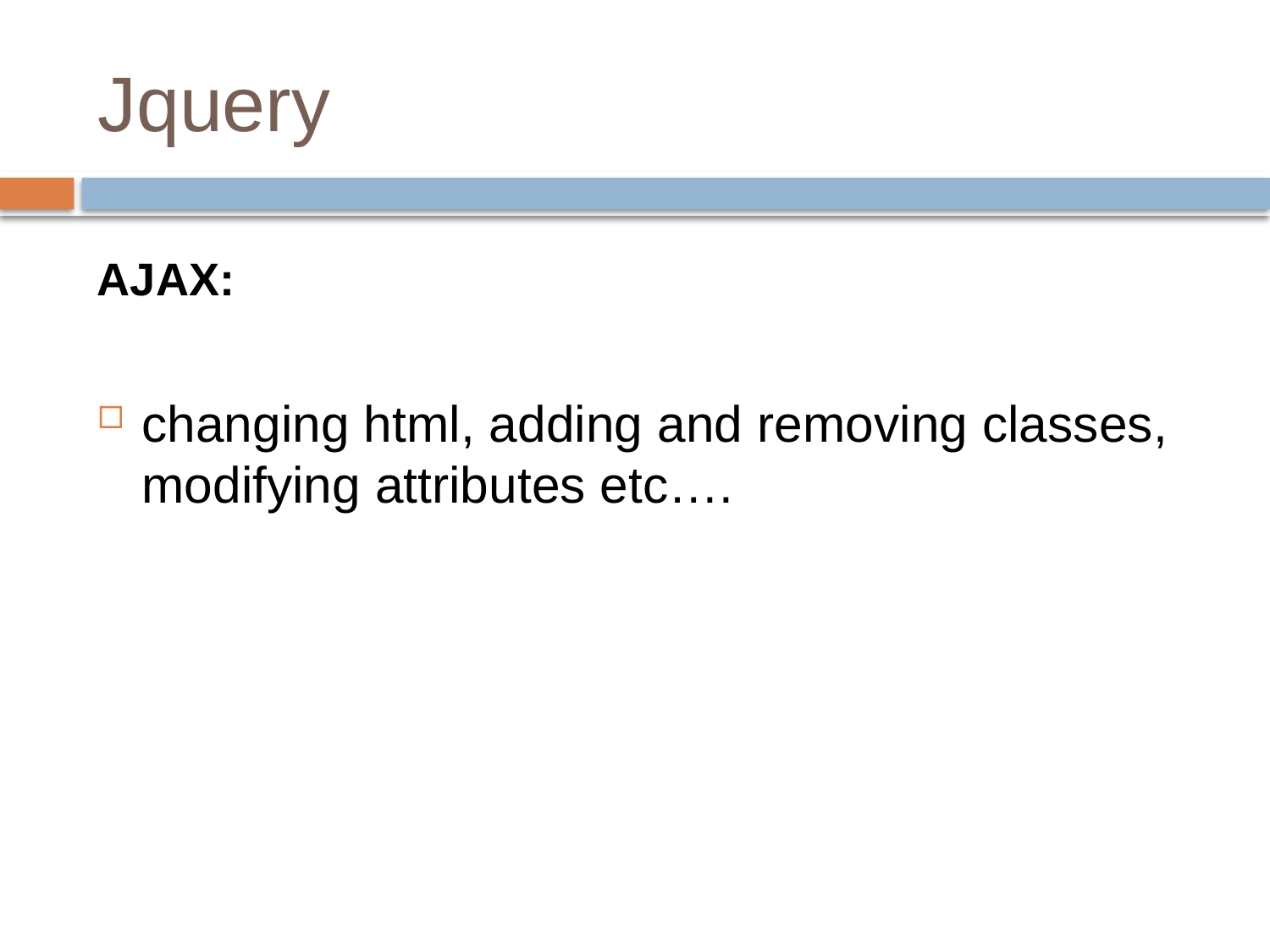

# Jquery
AJAX:

changing html, adding and removing classes, modifying attributes etc….